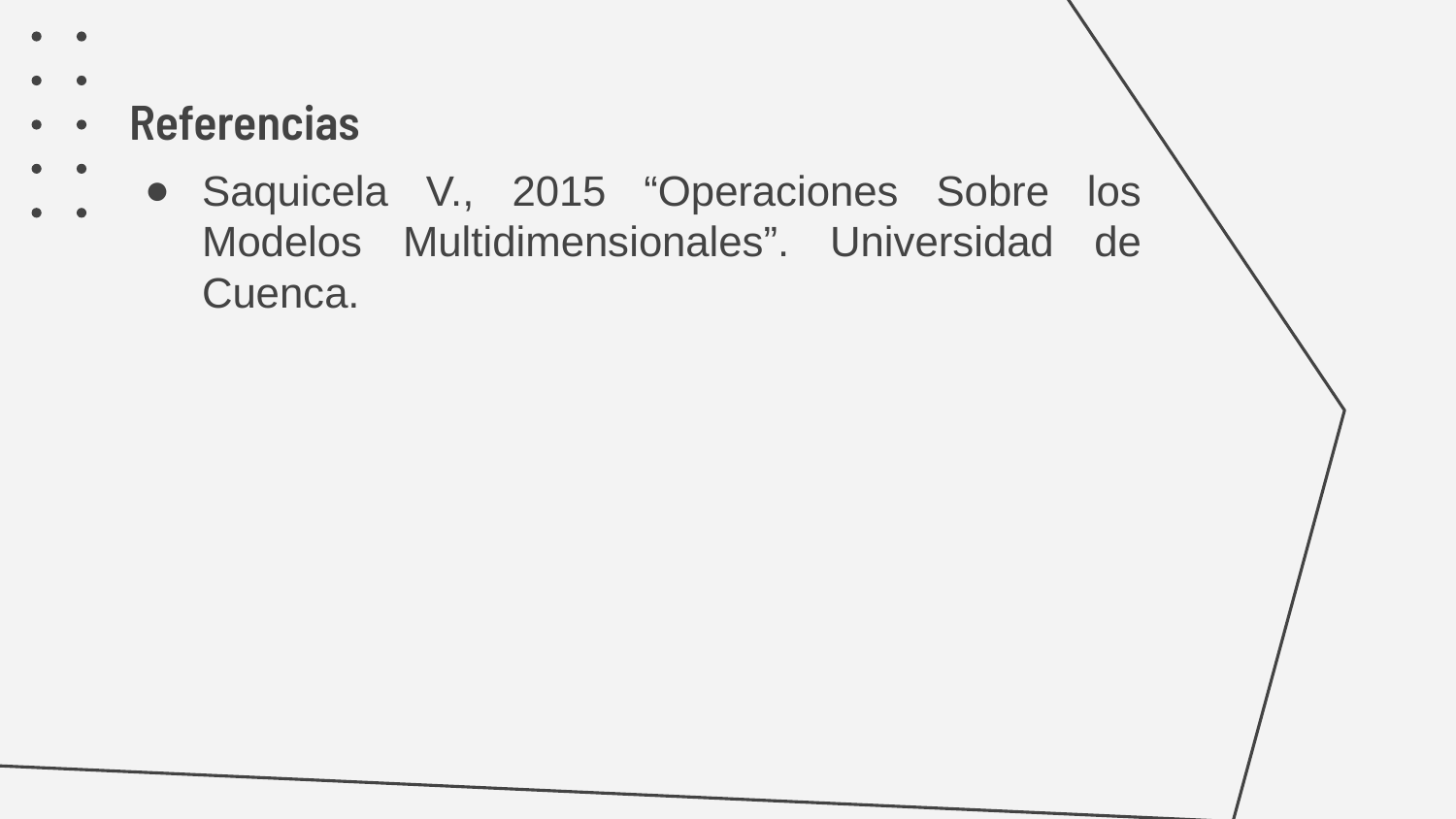

# Referencias
Saquicela V., 2015 “Operaciones Sobre los Modelos Multidimensionales”. Universidad de Cuenca.